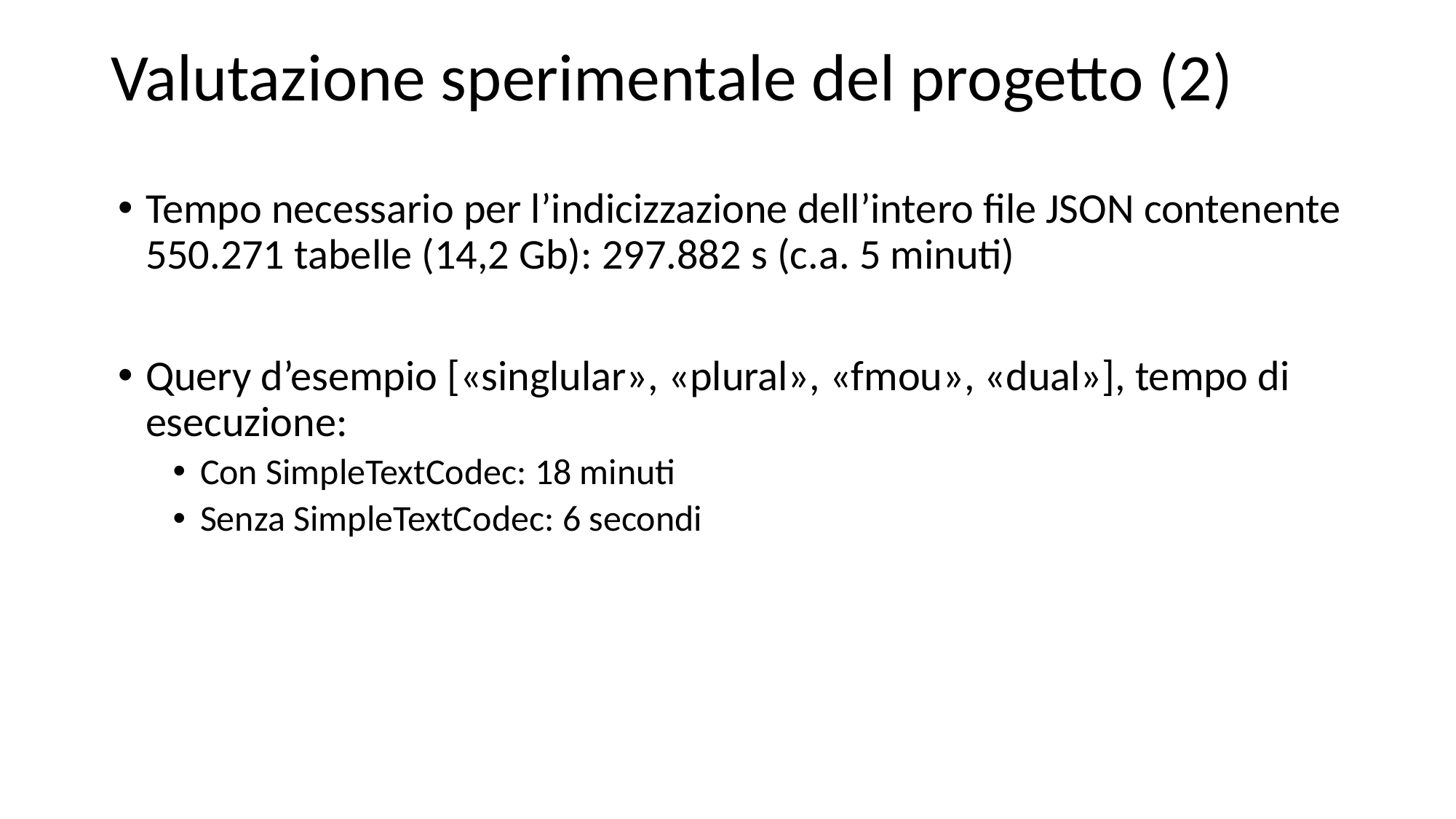

# Valutazione sperimentale del progetto (2)
Tempo necessario per l’indicizzazione dell’intero file JSON contenente 550.271 tabelle (14,2 Gb): 297.882 s (c.a. 5 minuti)

Query d’esempio [«singlular», «plural», «fmou», «dual»], tempo di esecuzione:
Con SimpleTextCodec: 18 minuti
Senza SimpleTextCodec: 6 secondi